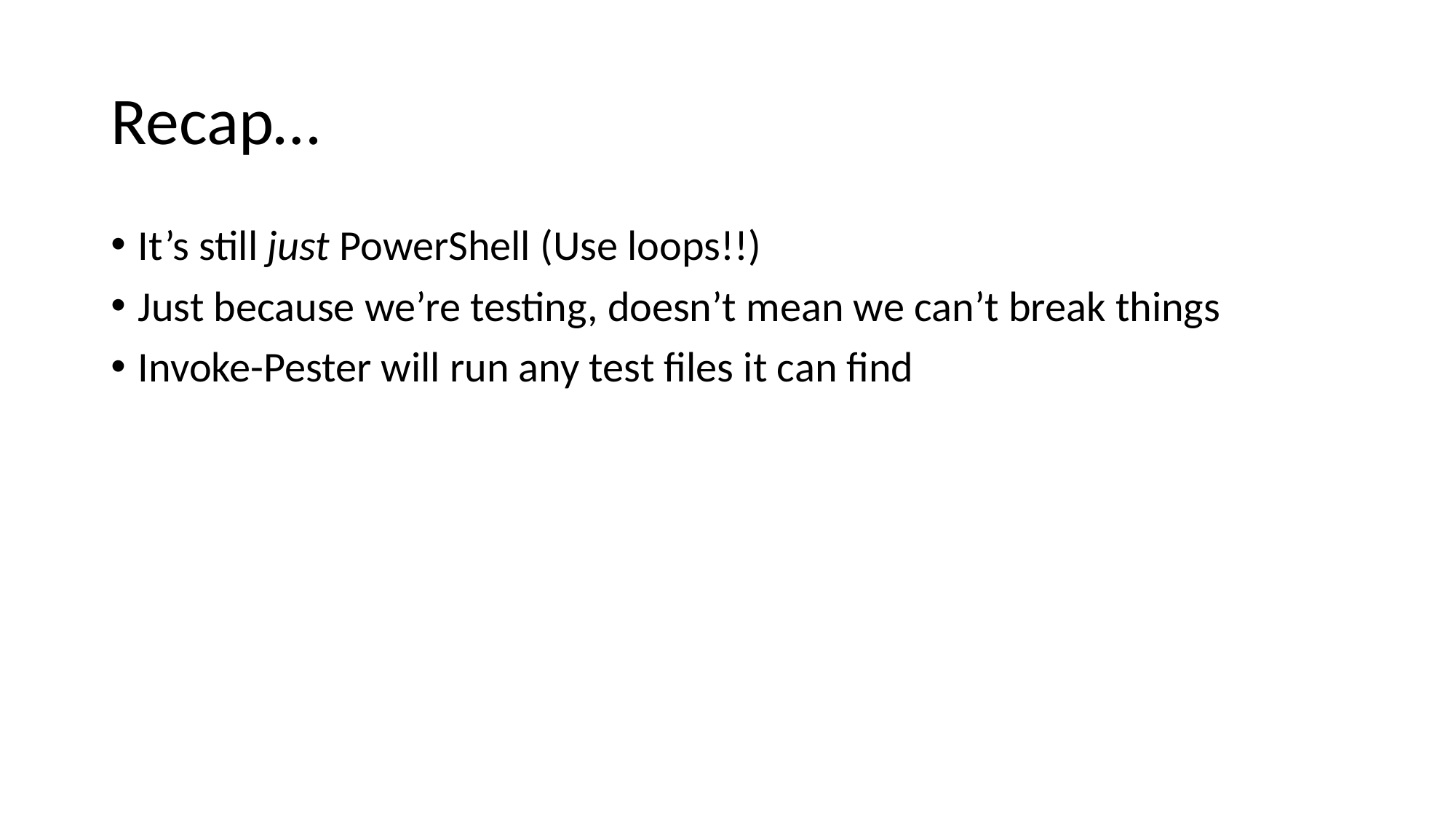

# Recap…
It’s still just PowerShell (Use loops!!)
Just because we’re testing, doesn’t mean we can’t break things
Invoke-Pester will run any test files it can find